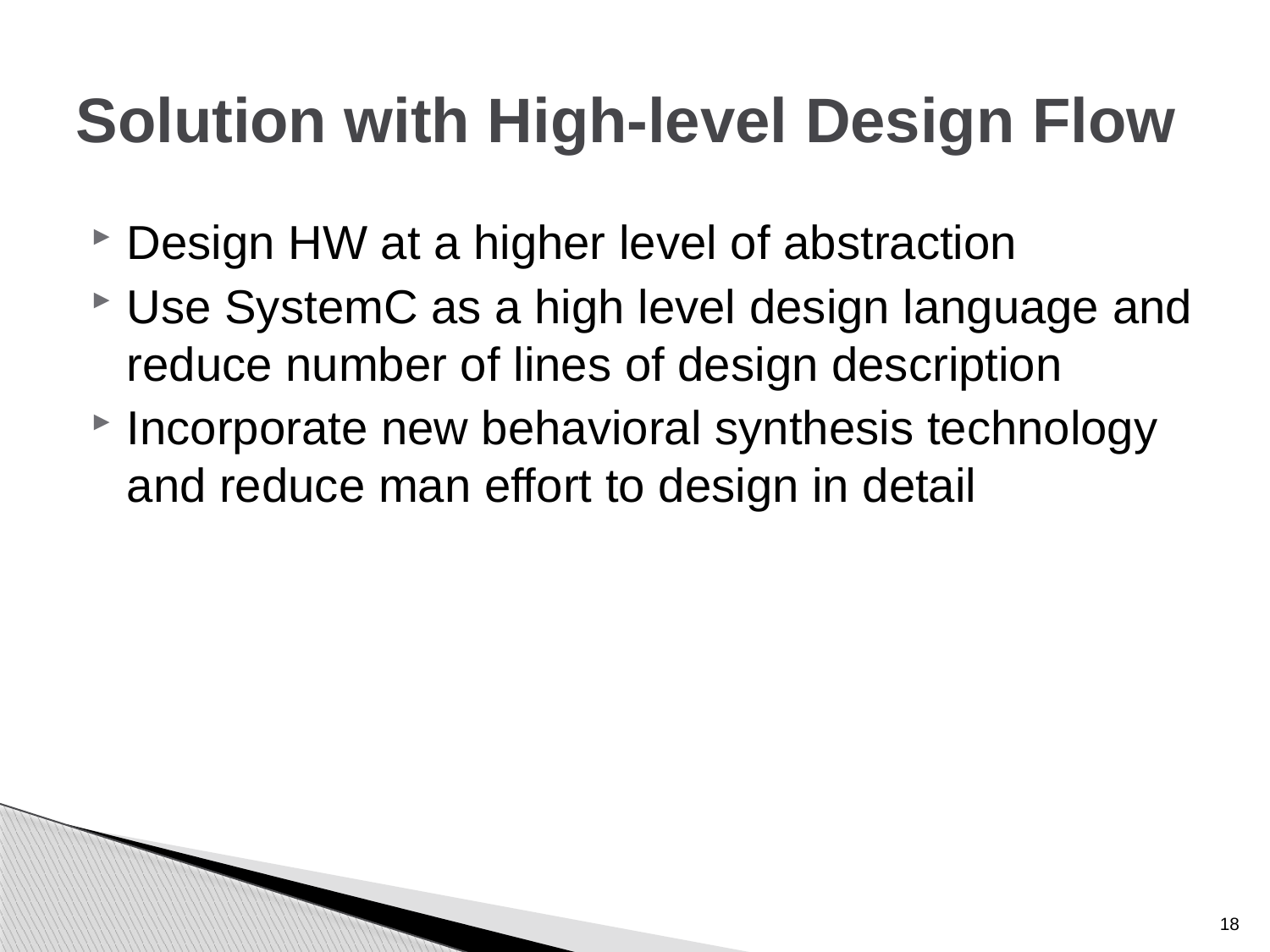

# Solution with High-level Design Flow
Design HW at a higher level of abstraction
Use SystemC as a high level design language and reduce number of lines of design description
Incorporate new behavioral synthesis technology and reduce man effort to design in detail
18